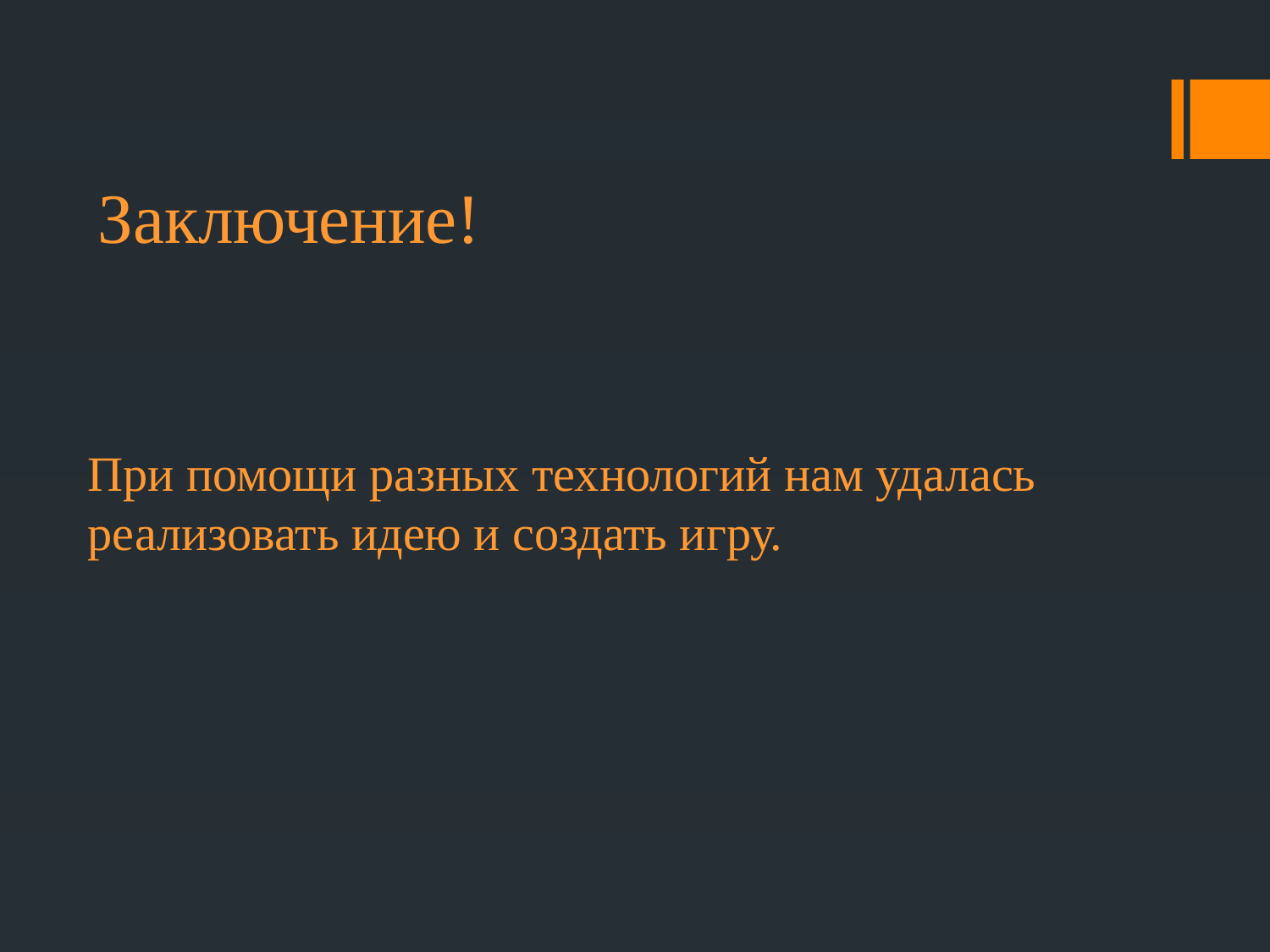

Заключение!
# При помощи разных технологий нам удалась реализовать идею и создать игру.